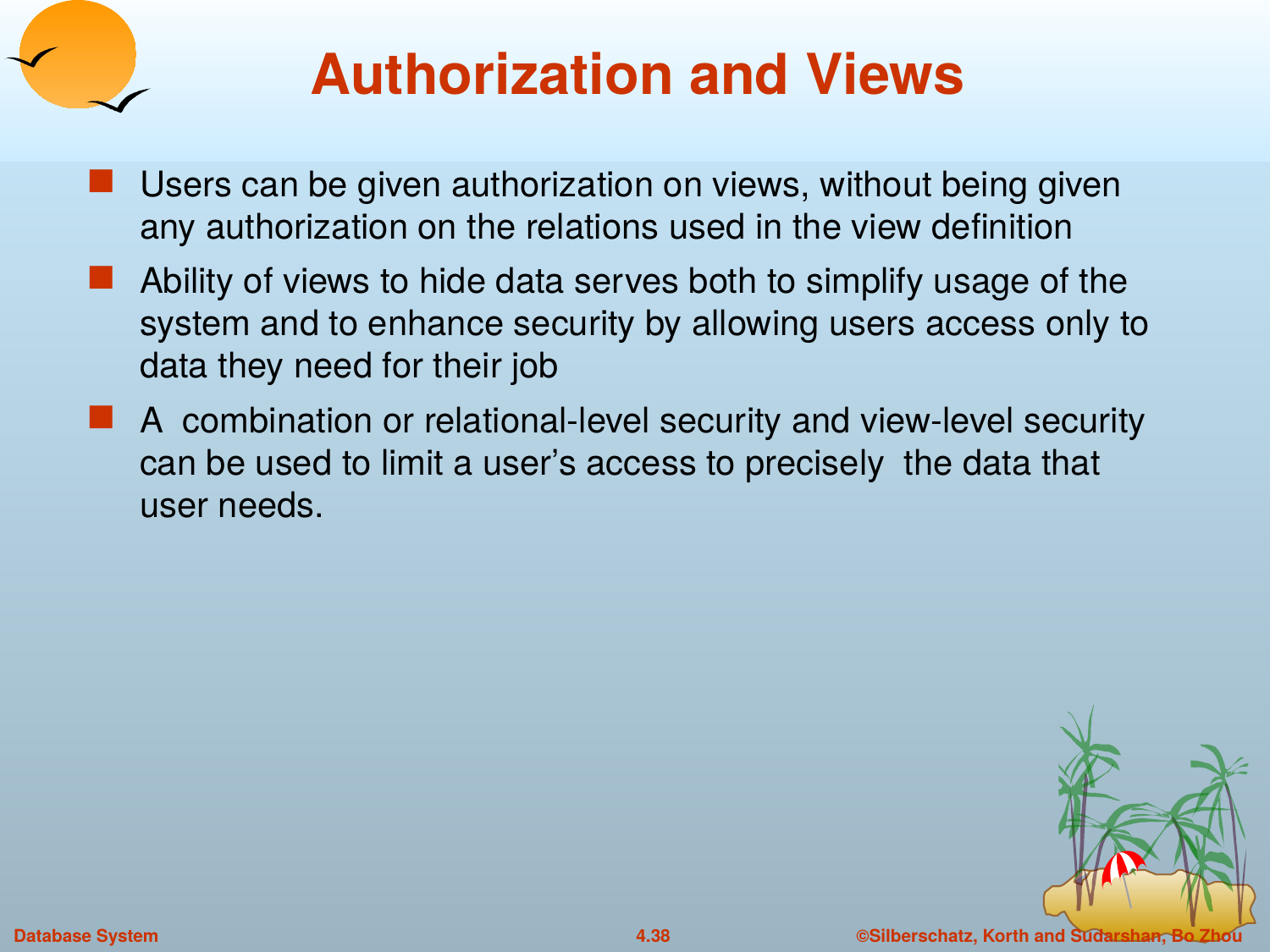

# Authorization and Views
Users can be given authorization on views, without being given any authorization on the relations used in the view definition
Ability of views to hide data serves both to simplify usage of the system and to enhance security by allowing users access only to data they need for their job
A  combination or relational-level security and view-level security can be used to limit a user’s access to precisely  the data that user needs.